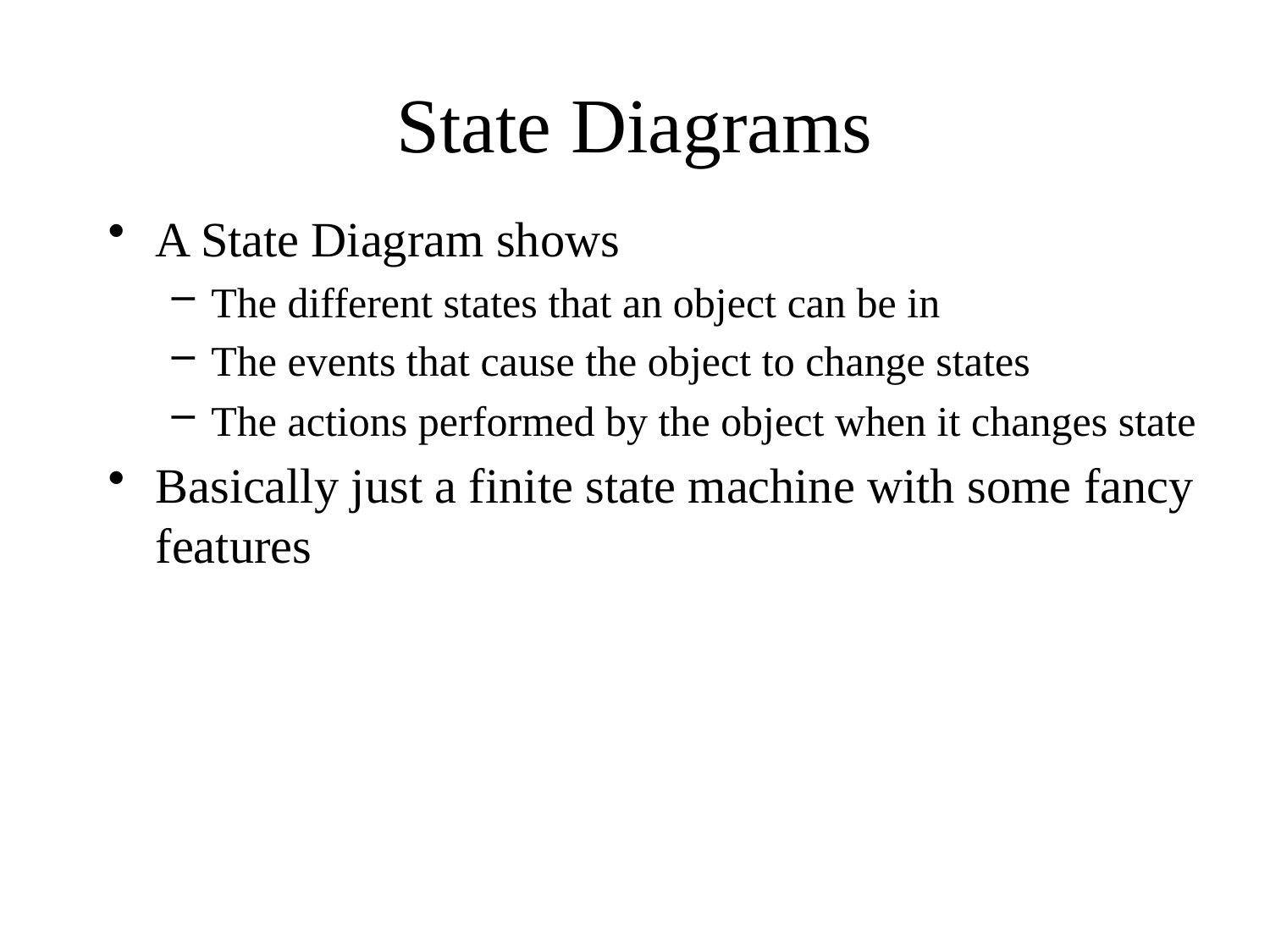

# State Diagrams
A State Diagram shows
The different states that an object can be in
The events that cause the object to change states
The actions performed by the object when it changes state
Basically just a finite state machine with some fancy features